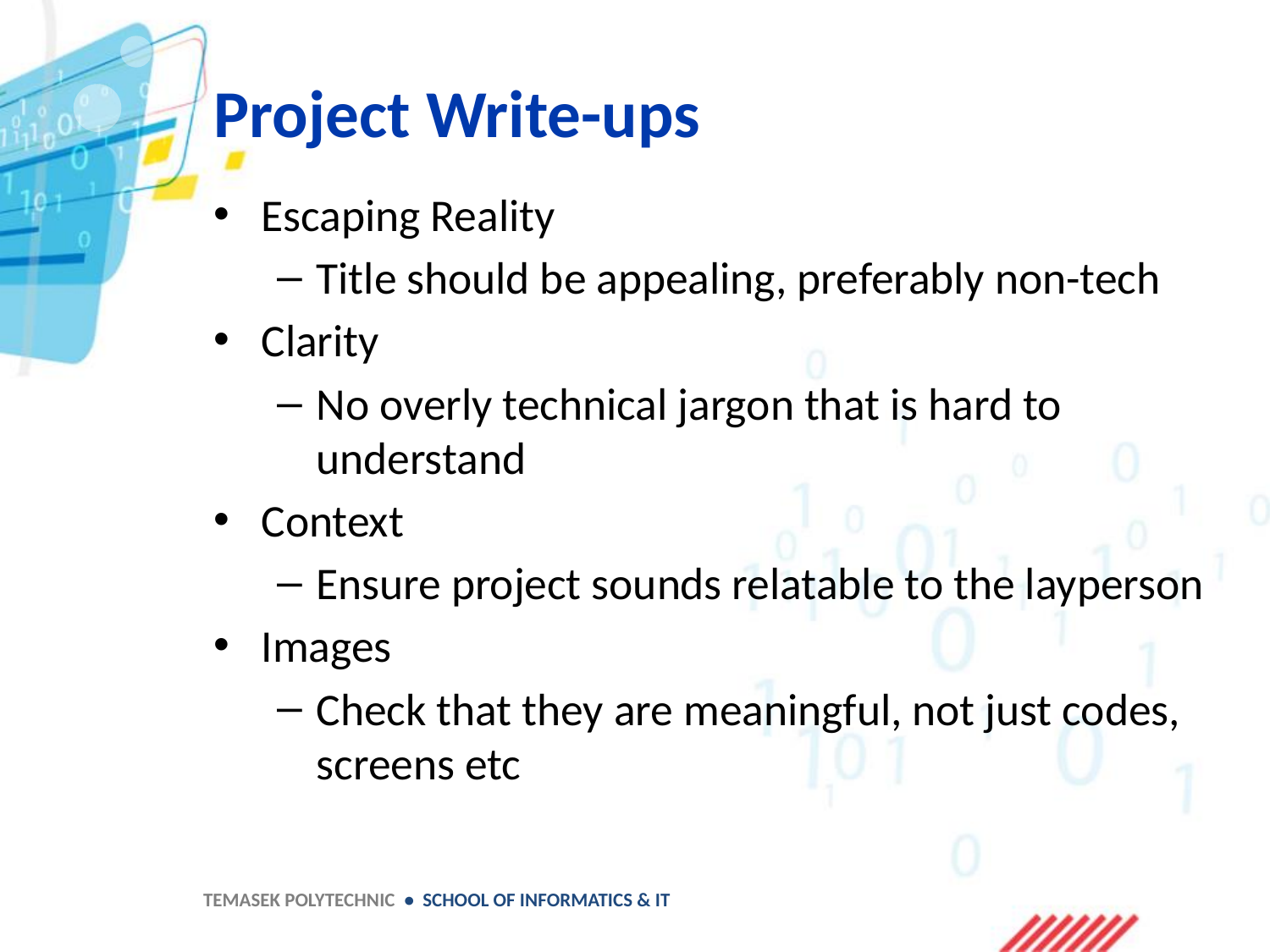

# Project Write-ups
Escaping Reality
Title should be appealing, preferably non-tech
Clarity
No overly technical jargon that is hard to understand
Context
Ensure project sounds relatable to the layperson
Images
Check that they are meaningful, not just codes, screens etc